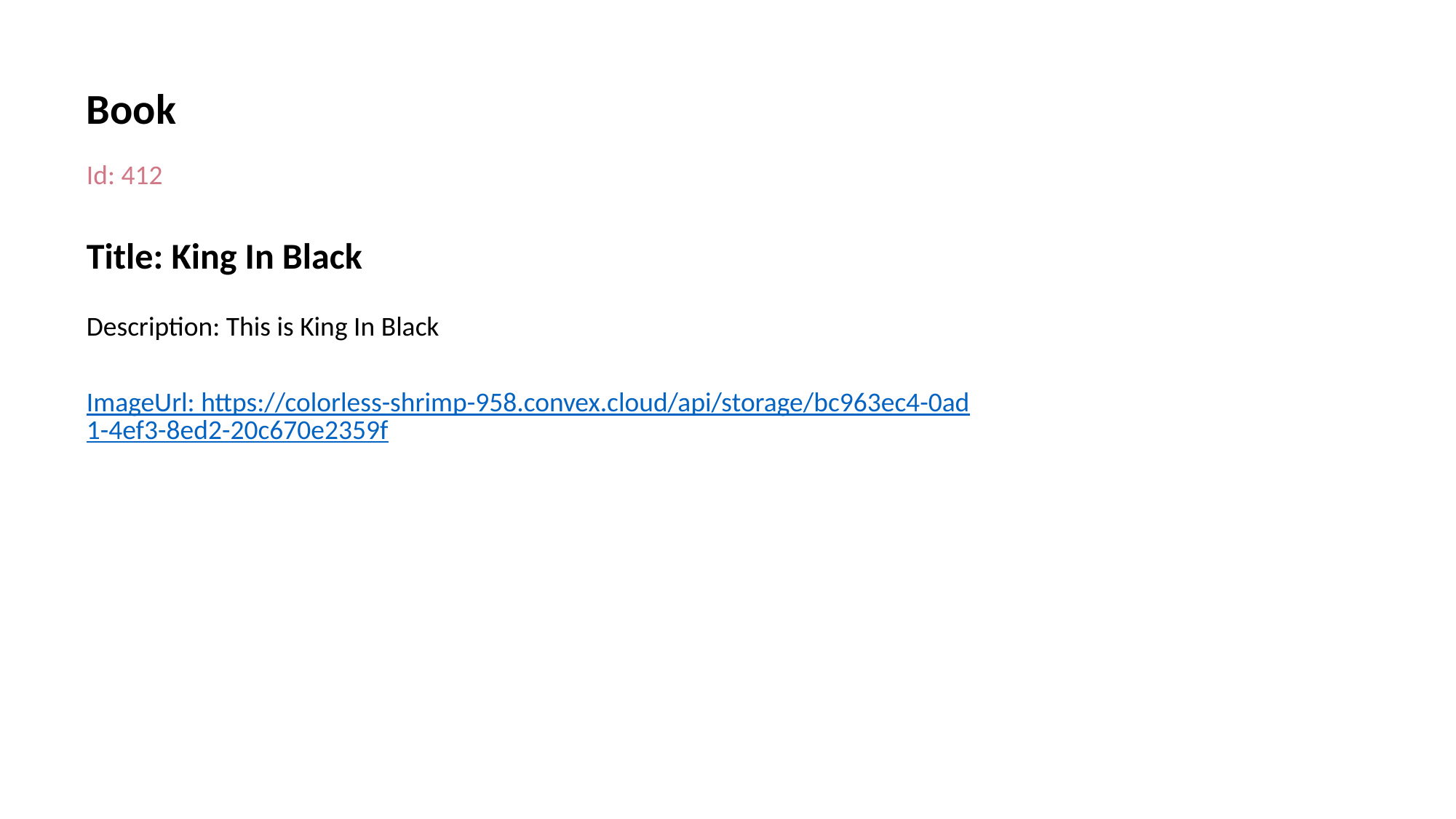

Book
Id: 412
Title: King In Black
Description: This is King In Black
ImageUrl: https://colorless-shrimp-958.convex.cloud/api/storage/bc963ec4-0ad1-4ef3-8ed2-20c670e2359f